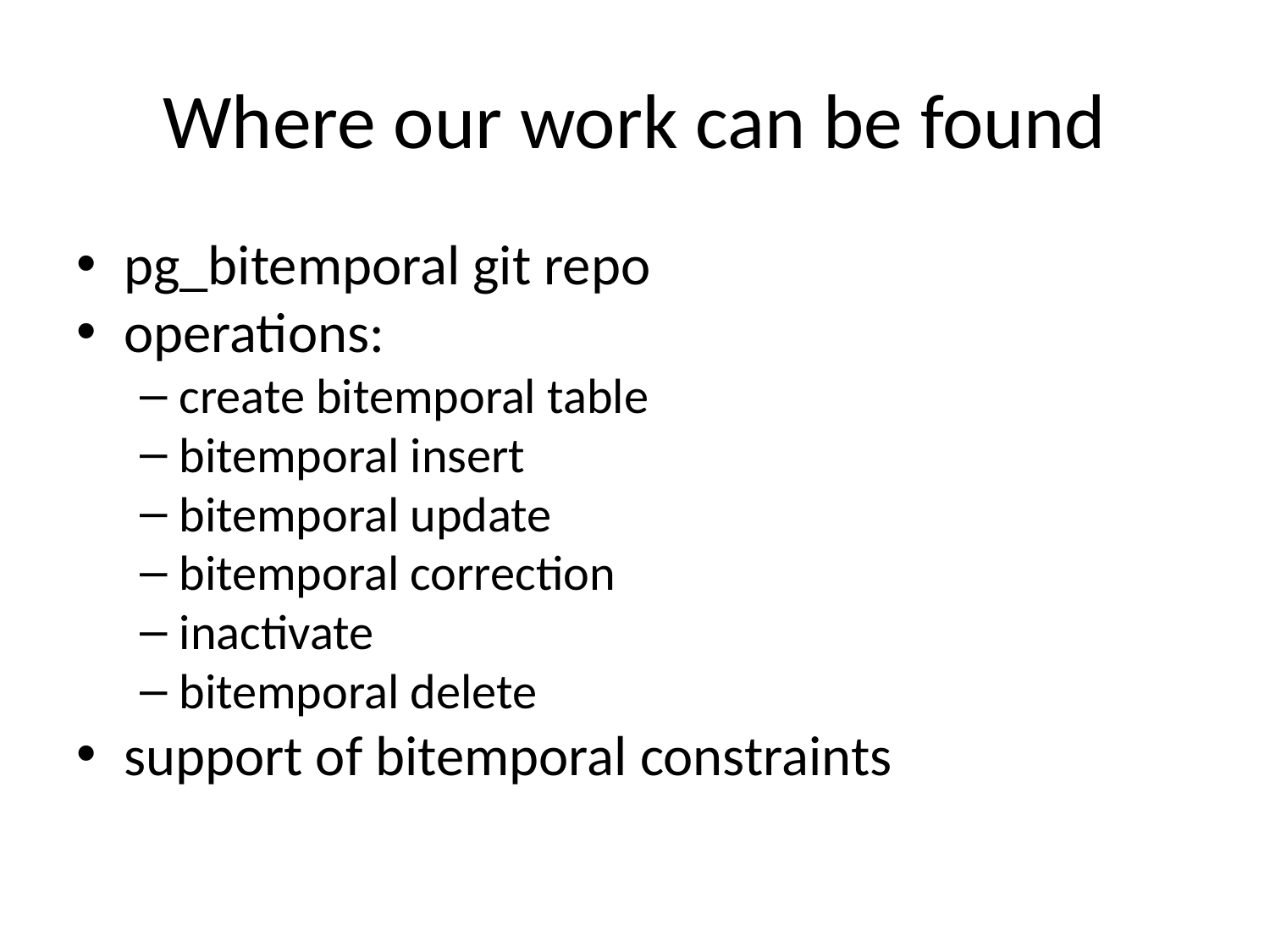

# Where our work can be found
pg_bitemporal git repo
operations:
create bitemporal table
bitemporal insert
bitemporal update
bitemporal correction
inactivate
bitemporal delete
support of bitemporal constraints